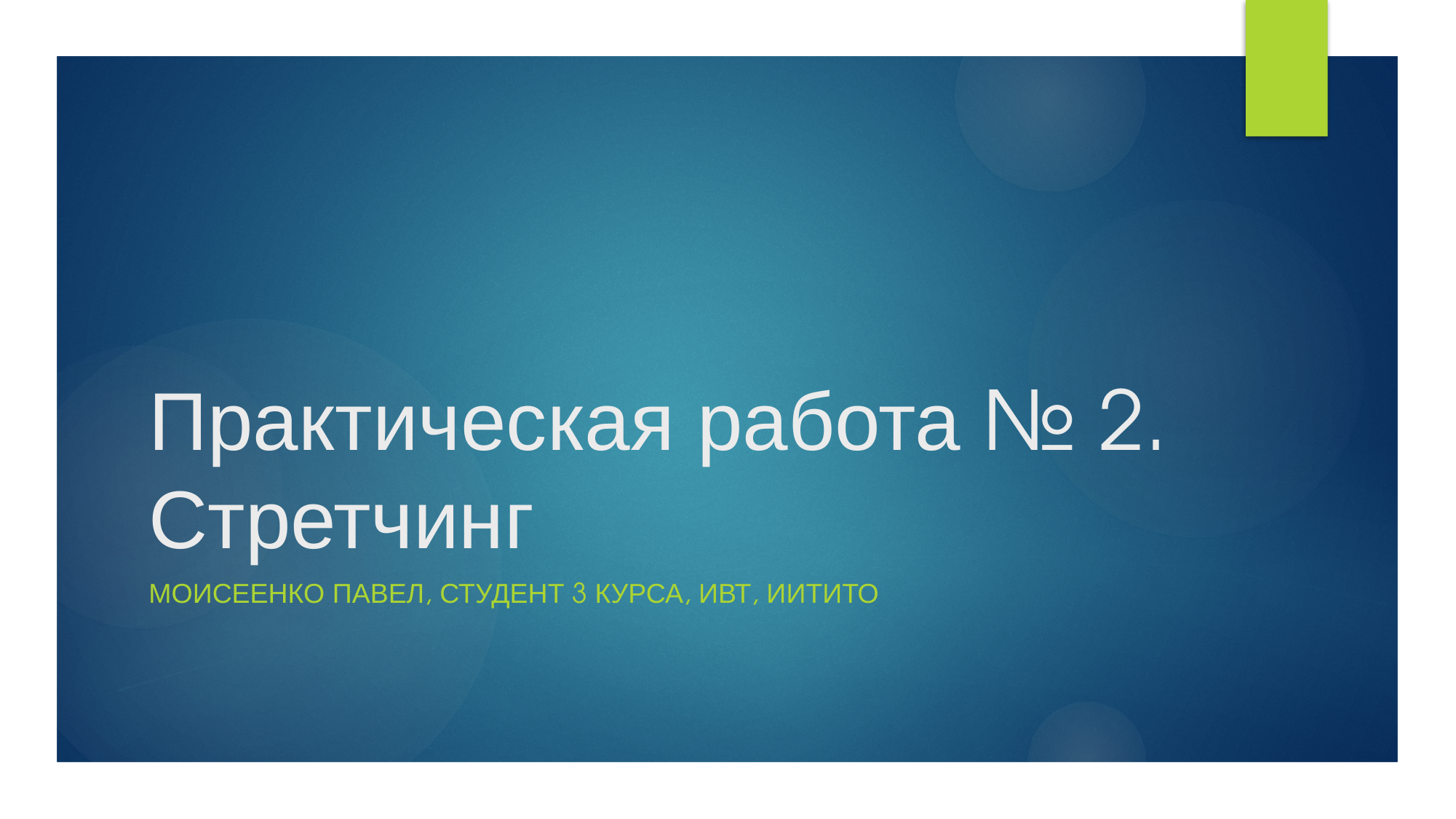

# Практическая работа № 2. Стретчинг
Моисеенко Павел, студент 3 курса, ИВТ, ИИТиТО